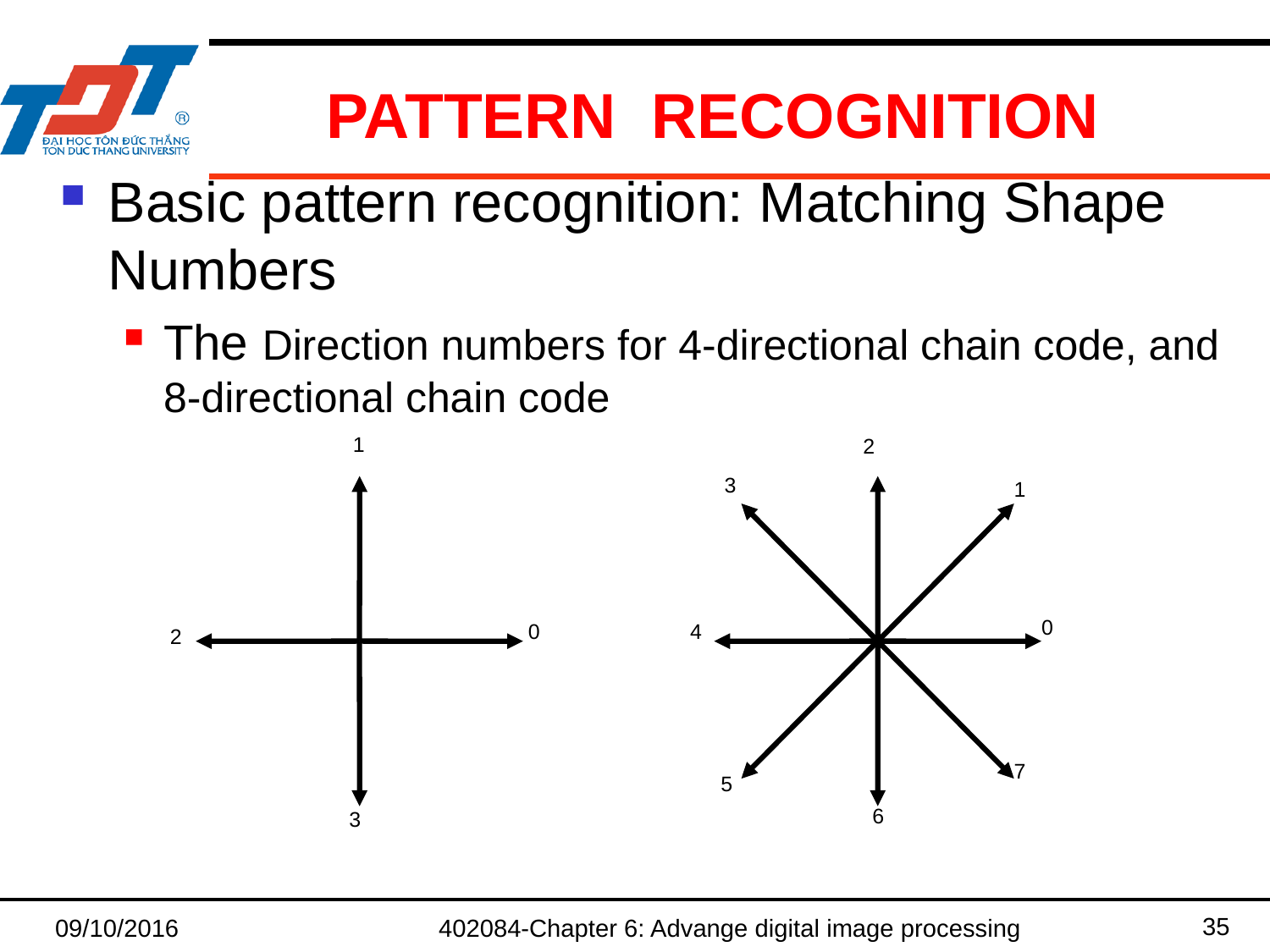

# PATTERN  RECOGNITION
Basic pattern recognition: Matching Shape Numbers
The Direction numbers for 4-directional chain code, and 8-directional chain code

1
2
3

1

0
4
0
2

7
5
6
3
35
09/10/2016
402084-Chapter 6: Advange digital image processing